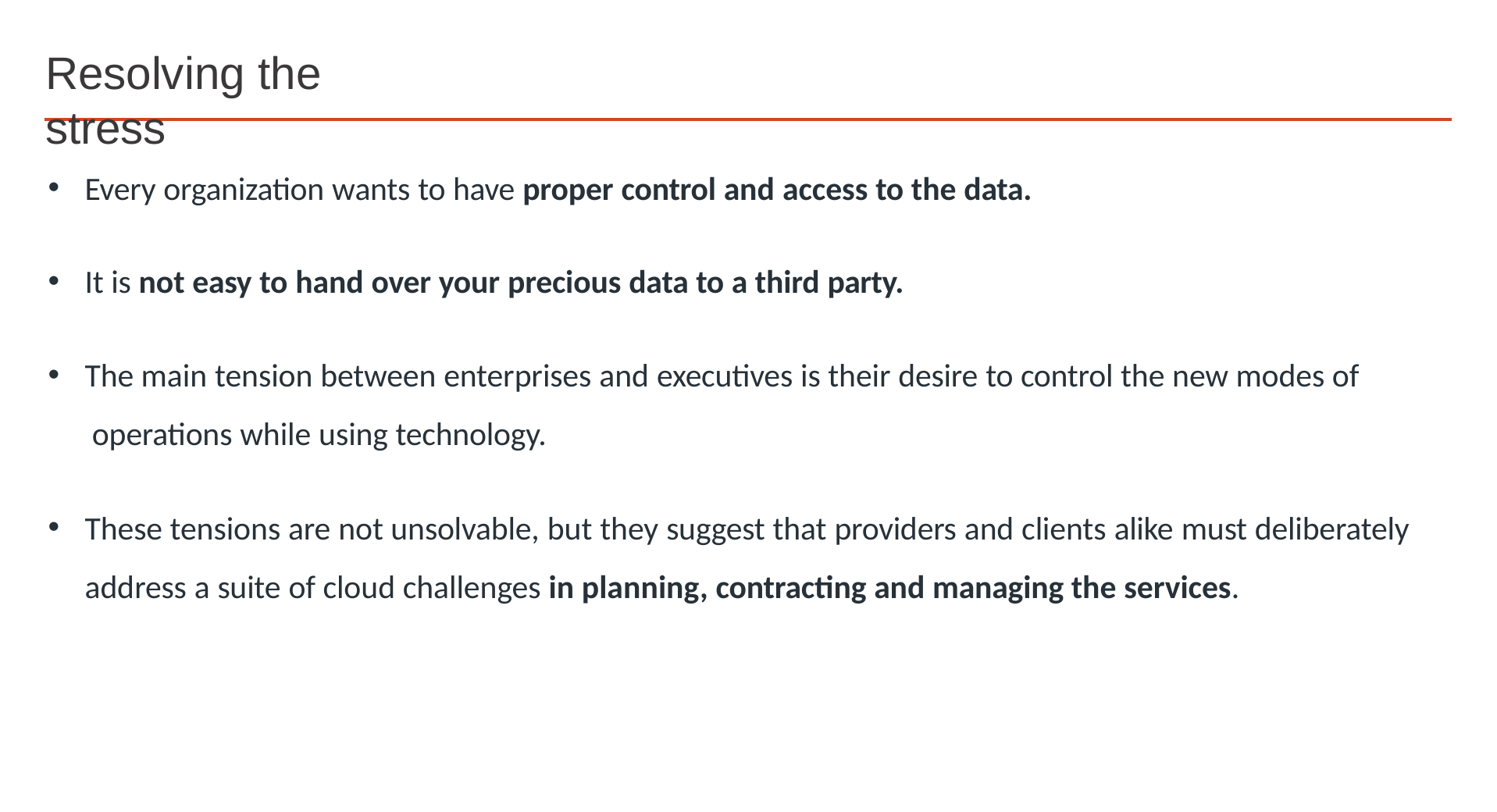

# Resolving the stress
Every organization wants to have proper control and access to the data.

It is not easy to hand over your precious data to a third party.

The main tension between enterprises and executives is their desire to control the new modes of  operations while using technology.

These tensions are not unsolvable, but they suggest that providers and clients alike must deliberately  address a suite of cloud challenges in planning, contracting and managing the services.